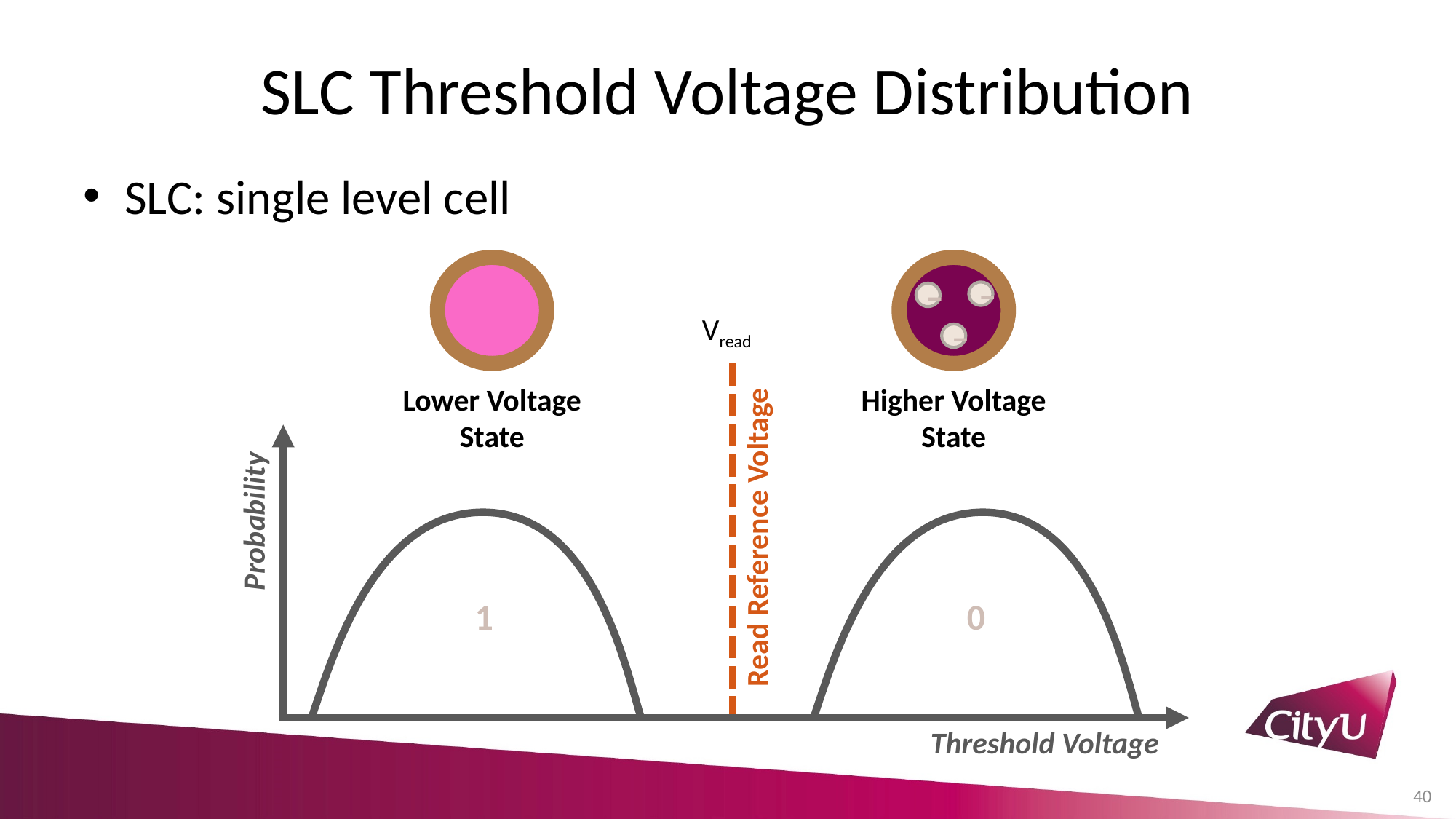

# SLC Threshold Voltage Distribution
SLC: single level cell

–
–
–
Vread
Lower Voltage State
Higher Voltage State
Probability

Read Reference Voltage
0
1
Threshold Voltage
40